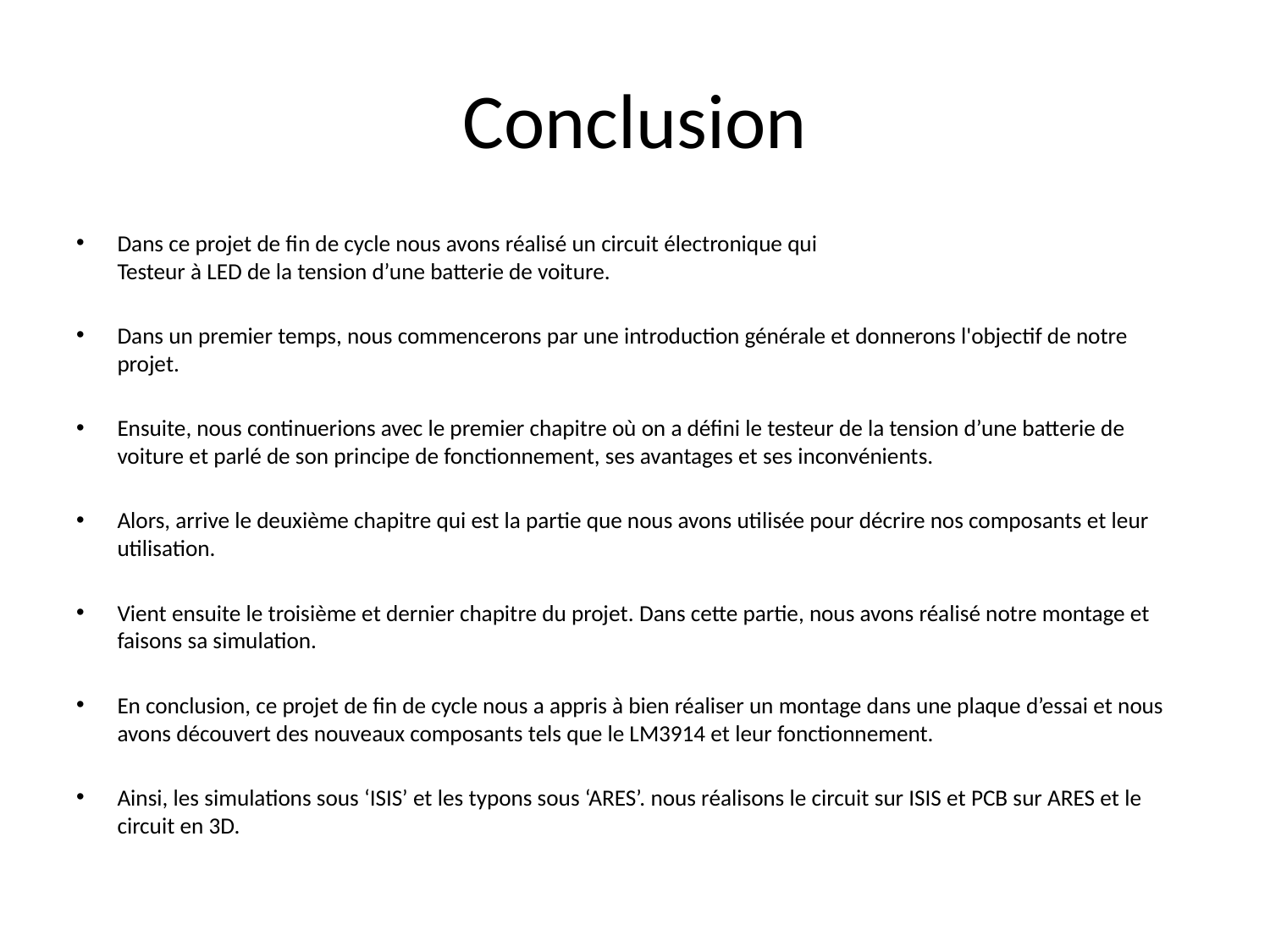

# Conclusion
Dans ce projet de fin de cycle nous avons réalisé un circuit électronique qui
Testeur à LED de la tension d’une batterie de voiture.

Dans un premier temps, nous commencerons par une introduction générale et donnerons l'objectif de notre projet.

Ensuite, nous continuerions avec le premier chapitre où on a défini le testeur de la tension d’une batterie de voiture et parlé de son principe de fonctionnement, ses avantages et ses inconvénients.

Alors, arrive le deuxième chapitre qui est la partie que nous avons utilisée pour décrire nos composants et leur utilisation.

Vient ensuite le troisième et dernier chapitre du projet. Dans cette partie, nous avons réalisé notre montage et faisons sa simulation.

En conclusion, ce projet de fin de cycle nous a appris à bien réaliser un montage dans une plaque d’essai et nous avons découvert des nouveaux composants tels que le LM3914 et leur fonctionnement.

Ainsi, les simulations sous ‘ISIS’ et les typons sous ‘ARES’. nous réalisons le circuit sur ISIS et PCB sur ARES et le circuit en 3D.